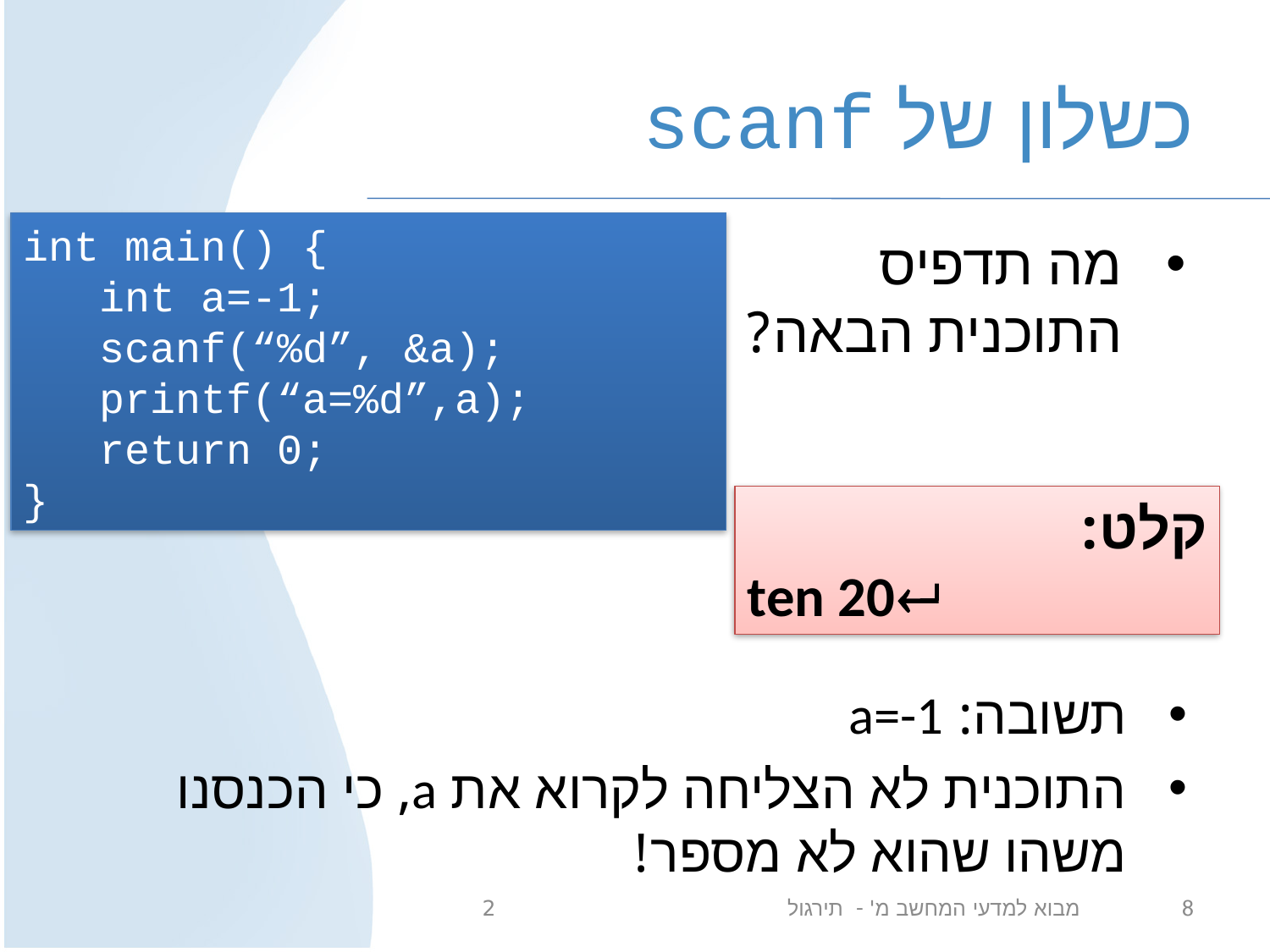

# כשלון של scanf
int main() {
   int a=-1;
   scanf(“%d”, &a);
   printf(“a=%d”,a);
   return 0;
}
מה תדפיס התוכנית הבאה?
קלט:
ten 20↵
תשובה: a=-1
התוכנית לא הצליחה לקרוא את a, כי הכנסנו משהו שהוא לא מספר!

מבוא למדעי המחשב מ' - תירגול 2
8